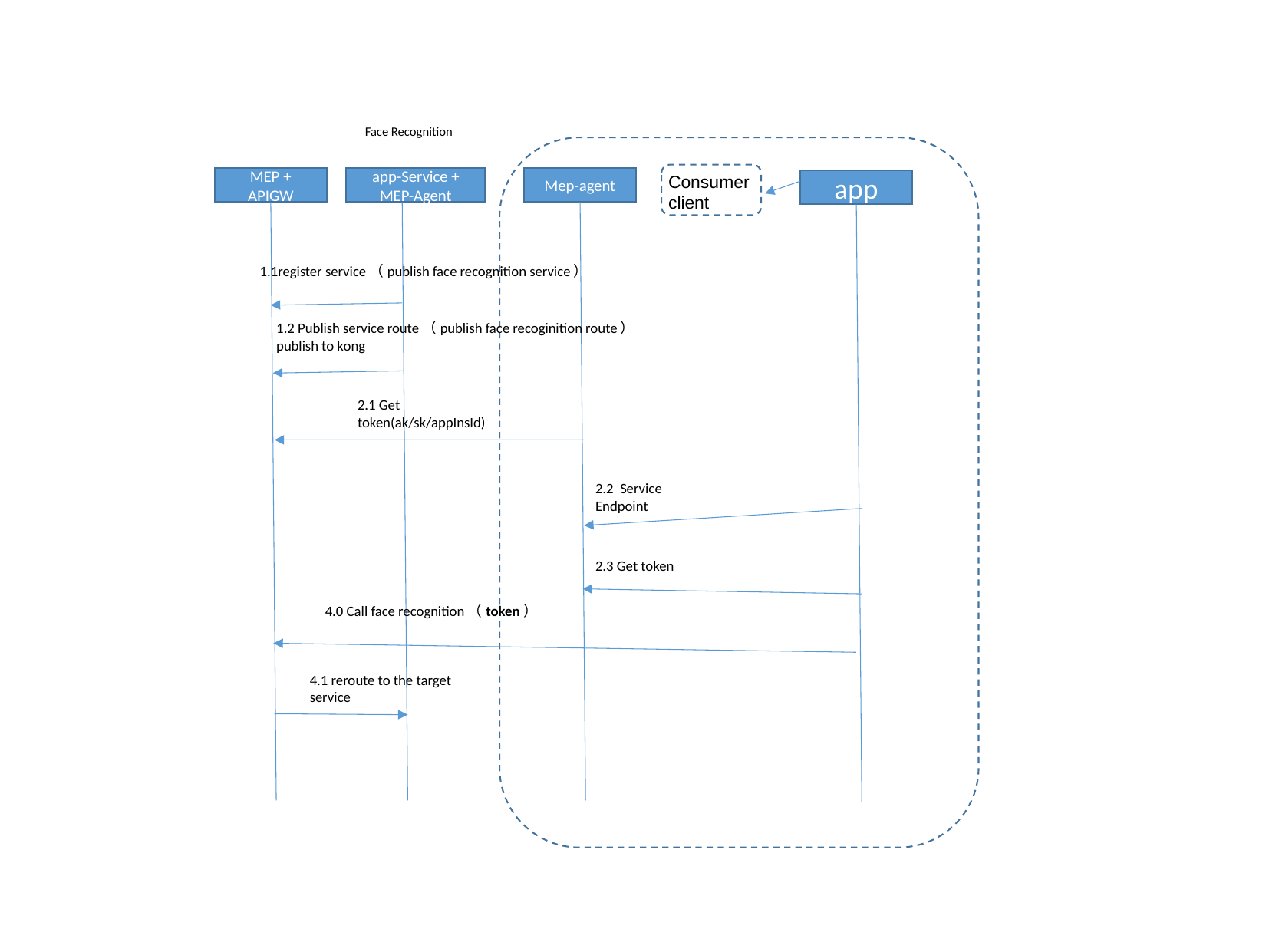

Interaction with other modules
Face Recognition

Consumer
client

MEP + APIGW
app-Service + MEP-Agent
Mep-agent
app

1.1register service（publish face recognition service）

1.2 Publish service route（publish face recoginition route）
publish to kong

2.1 Get token(ak/sk/appInsId)

2.2  Service Endpoint

2.3 Get token

4.0 Call face recognition（token）

4.1 reroute to the target service